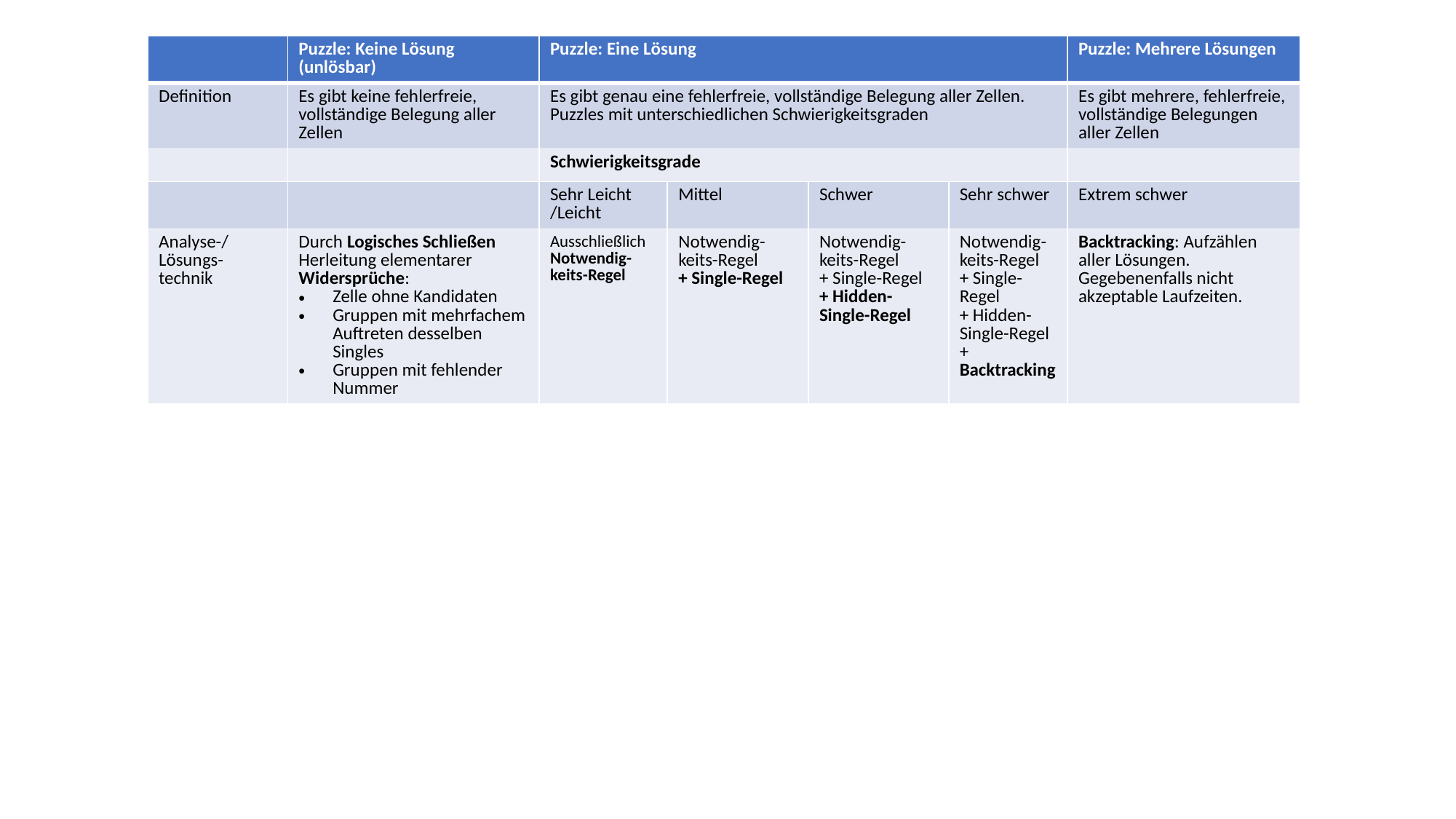

|  | Puzzle: Keine Lösung (unlösbar) | Puzzle: Eine Lösung |  |  |  | Puzzle: Mehrere Lösungen |
| --- | --- | --- | --- | --- | --- | --- |
| Definition | Es gibt keine fehlerfreie, vollständige Belegung aller Zellen | Es gibt genau eine fehlerfreie, vollständige Belegung aller Zellen. Puzzles mit unterschiedlichen Schwierigkeitsgraden |  |  |  | Es gibt mehrere, fehlerfreie, vollständige Belegungen aller Zellen |
|  |  | Schwierigkeitsgrade |  |  |  |  |
|  |  | Sehr Leicht /Leicht | Mittel | Schwer | Sehr schwer | Extrem schwer |
| Analyse-/Lösungs-technik | Durch Logisches Schließen Herleitung elementarer Widersprüche: Zelle ohne Kandidaten Gruppen mit mehrfachem Auftreten desselben Singles Gruppen mit fehlender Nummer | Ausschließlich Notwendig-keits-Regel | Notwendig- keits-Regel + Single-Regel | Notwendig- keits-Regel + Single-Regel + Hidden-Single-Regel | Notwendig-keits-Regel + Single-Regel + Hidden-Single-Regel + Backtracking | Backtracking: Aufzählen aller Lösungen. Gegebenenfalls nicht akzeptable Laufzeiten. |